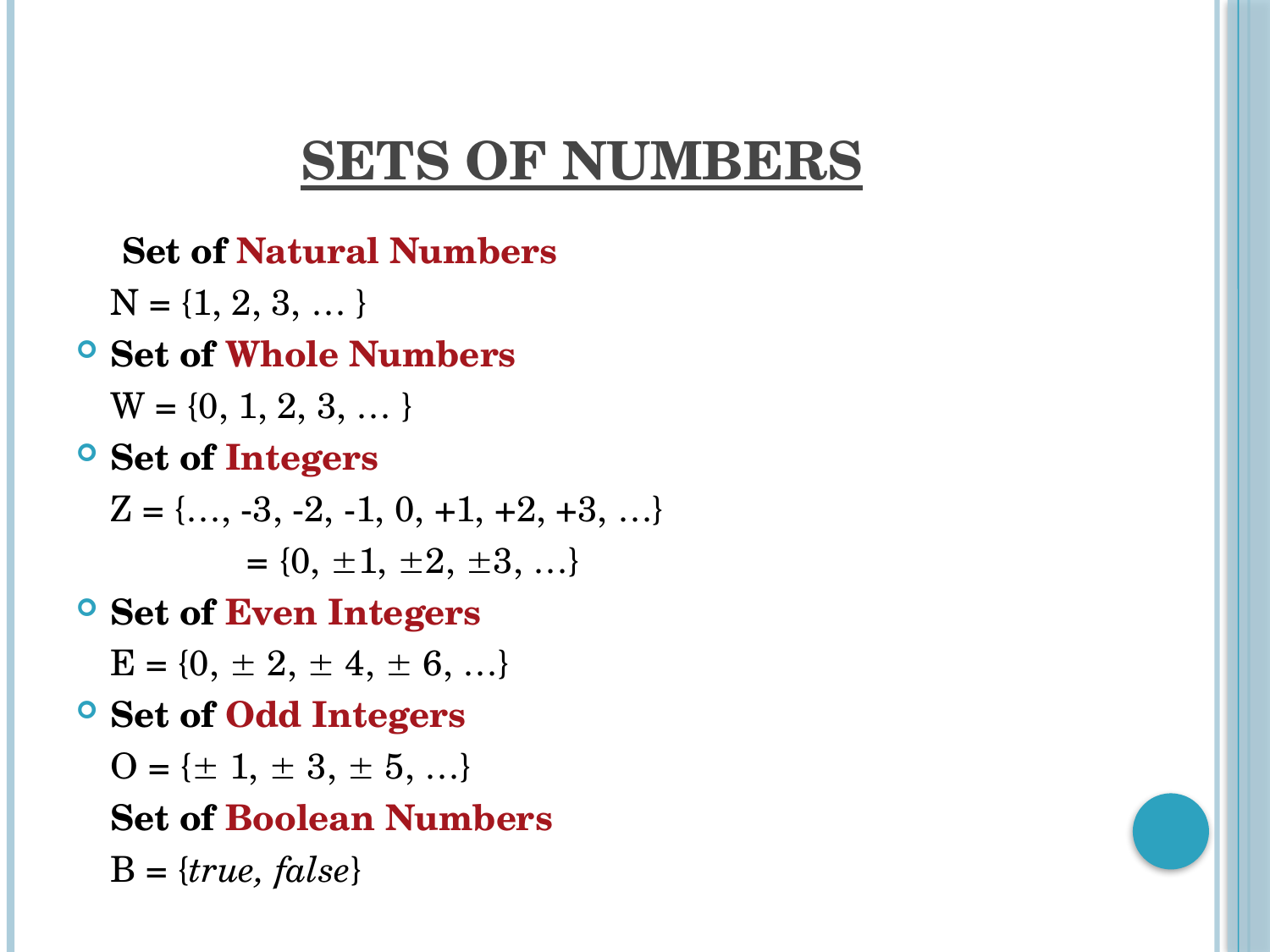

# SETS OF NUMBERS
Set of Natural Numbers
			N = {1, 2, 3, … }
Set of Whole Numbers
			W = {0, 1, 2, 3, … }
Set of Integers
			Z = {…, -3, -2, -1, 0, +1, +2, +3, …}
	   		   = {0, ±1, ±2, ±3, …}
Set of Even Integers
			E = {0, ± 2, ± 4, ± 6, …}
Set of Odd Integers
			O = {± 1, ± 3, ± 5, …}
	Set of Boolean Numbers
			B = {true, false}